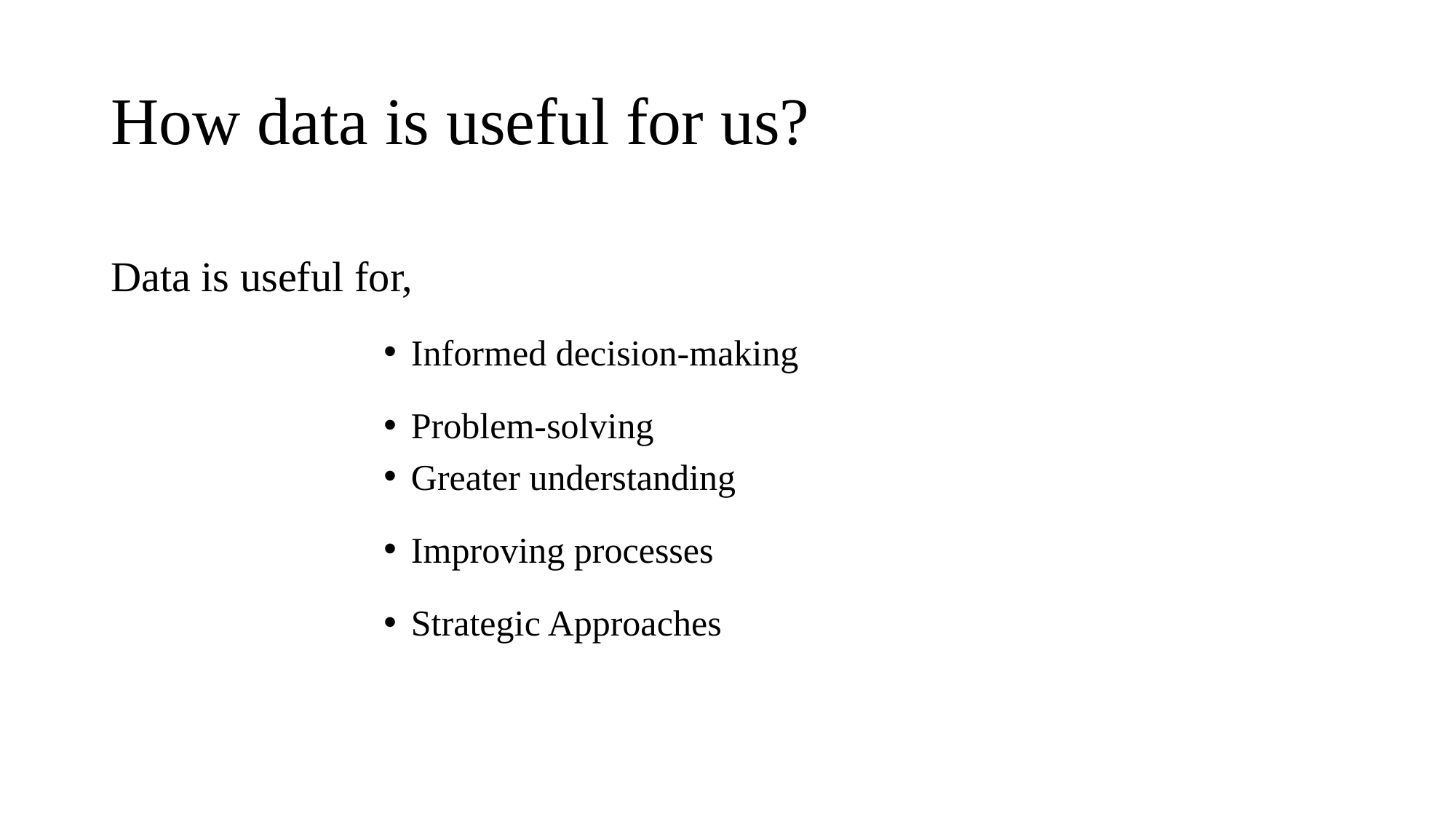

# How data is useful for us?
Data is useful for,
Informed decision-making
Problem-solving
Greater understanding
Improving processes
Strategic Approaches